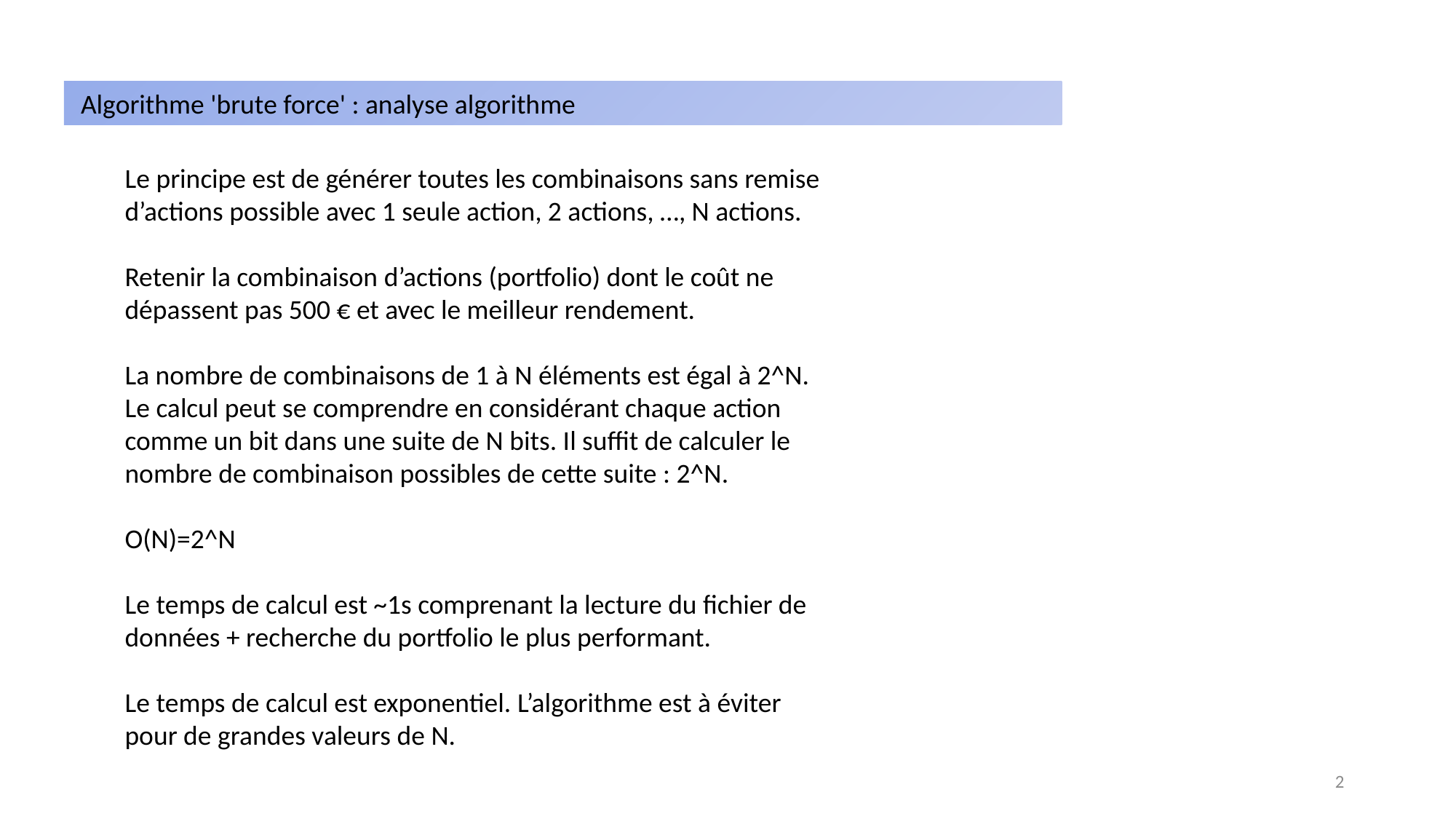

Algorithme 'brute force' : analyse algorithme
Le principe est de générer toutes les combinaisons sans remise d’actions possible avec 1 seule action, 2 actions, …, N actions.

Retenir la combinaison d’actions (portfolio) dont le coût ne dépassent pas 500 € et avec le meilleur rendement.

La nombre de combinaisons de 1 à N éléments est égal à 2^N. Le calcul peut se comprendre en considérant chaque action comme un bit dans une suite de N bits. Il suffit de calculer le nombre de combinaison possibles de cette suite : 2^N.

O(N)=2^N

Le temps de calcul est ~1s comprenant la lecture du fichier de données + recherche du portfolio le plus performant.

Le temps de calcul est exponentiel. L’algorithme est à éviter pour de grandes valeurs de N.
2